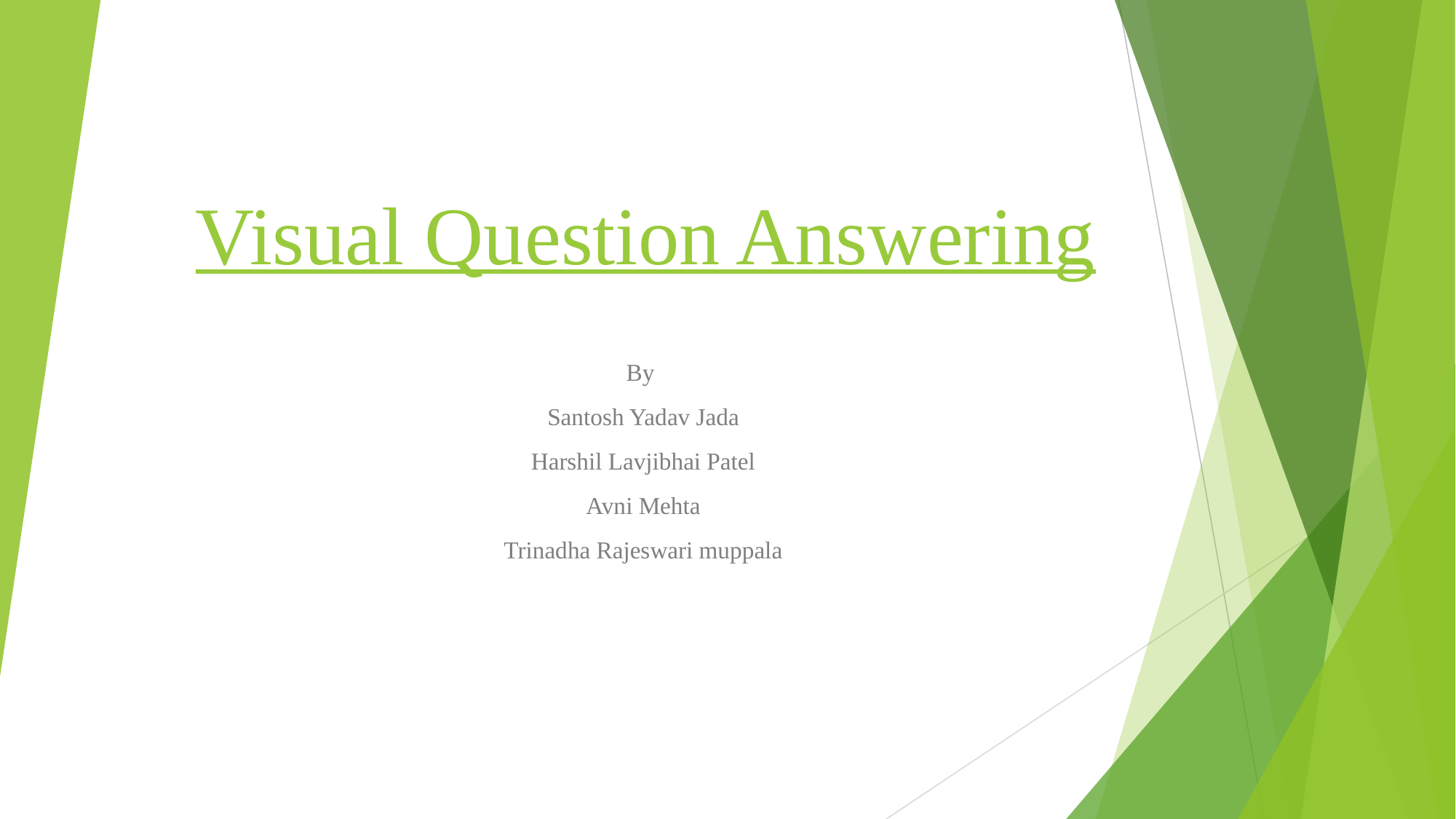

# Visual Question Answering
By
Santosh Yadav Jada
Harshil Lavjibhai Patel
Avni Mehta
Trinadha Rajeswari muppala